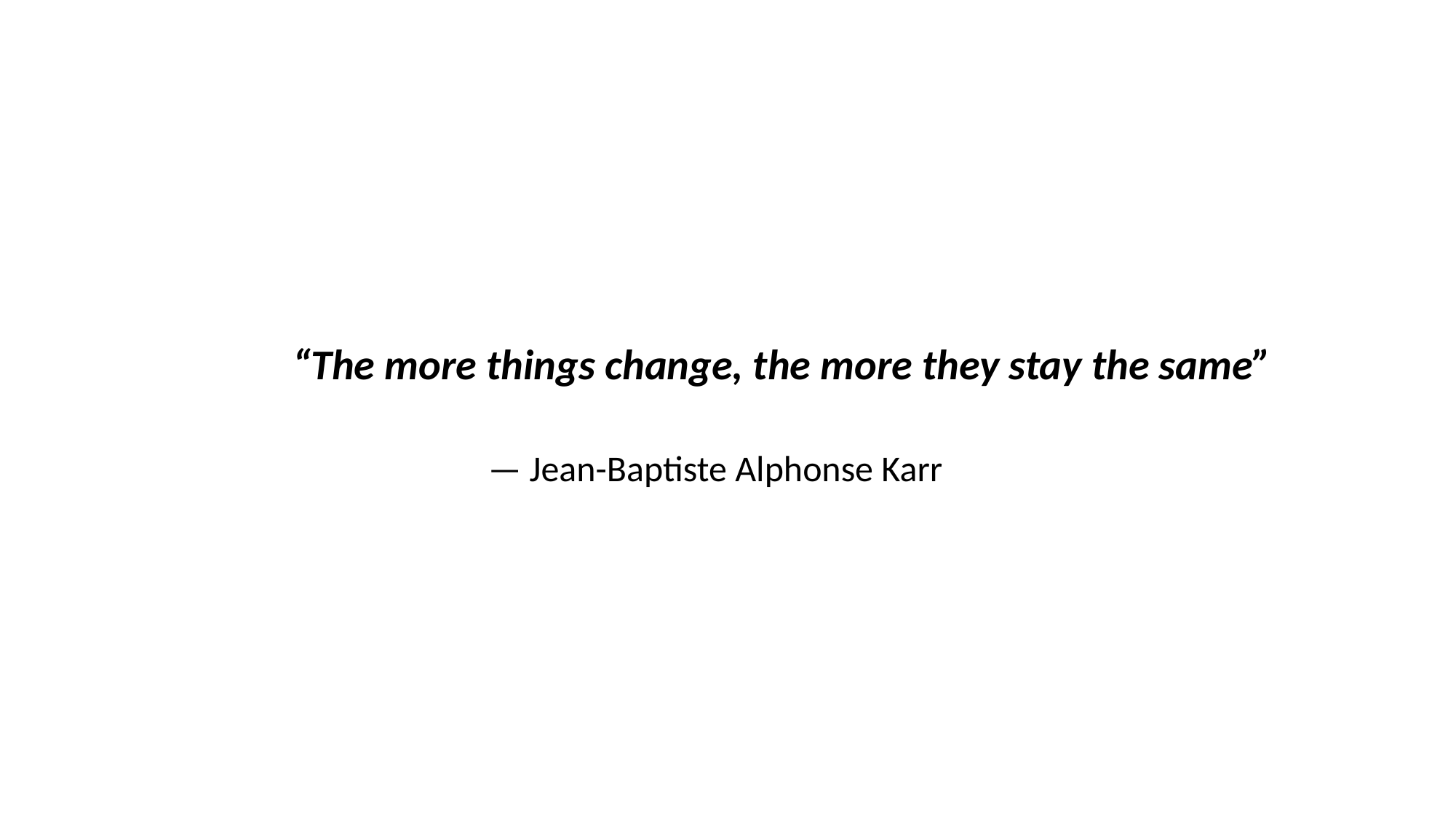

“The more things change, the more they stay the same”
			— Jean-Baptiste Alphonse Karr and, later, Jon Bon Jovi